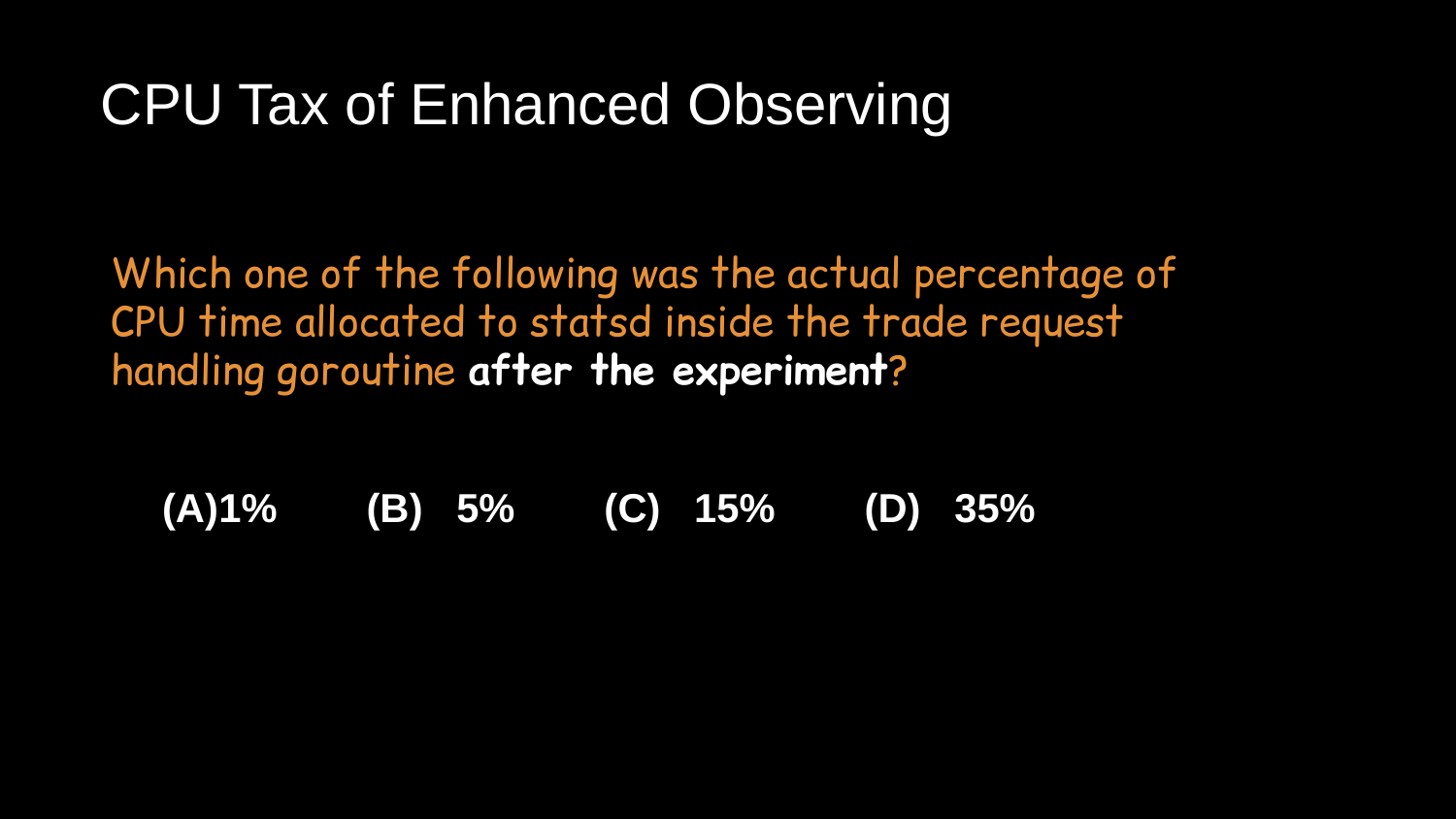

# CPU Tax of Enhanced Observing

Which one of the following was the actual percentage of CPU time allocated to statsd inside the trade request handling goroutine after the experiment?
1%        (B)   5%        (C)   15%        (D)   35%